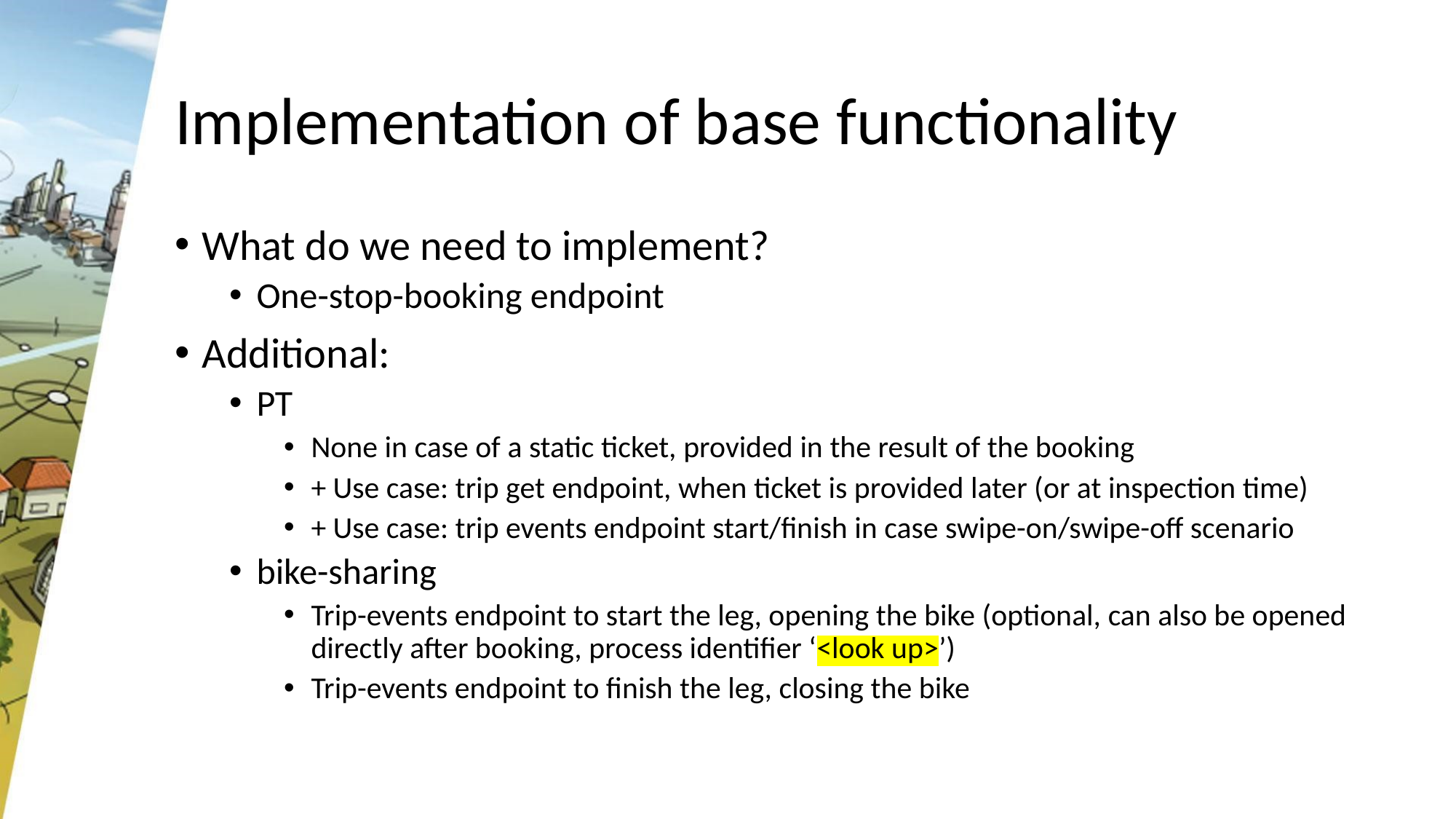

# Implementation of base functionality
What do we need to implement?
One-stop-booking endpoint
Additional:
PT
None in case of a static ticket, provided in the result of the booking
+ Use case: trip get endpoint, when ticket is provided later (or at inspection time)
+ Use case: trip events endpoint start/finish in case swipe-on/swipe-off scenario
bike-sharing
Trip-events endpoint to start the leg, opening the bike (optional, can also be opened directly after booking, process identifier ‘<look up>’)
Trip-events endpoint to finish the leg, closing the bike